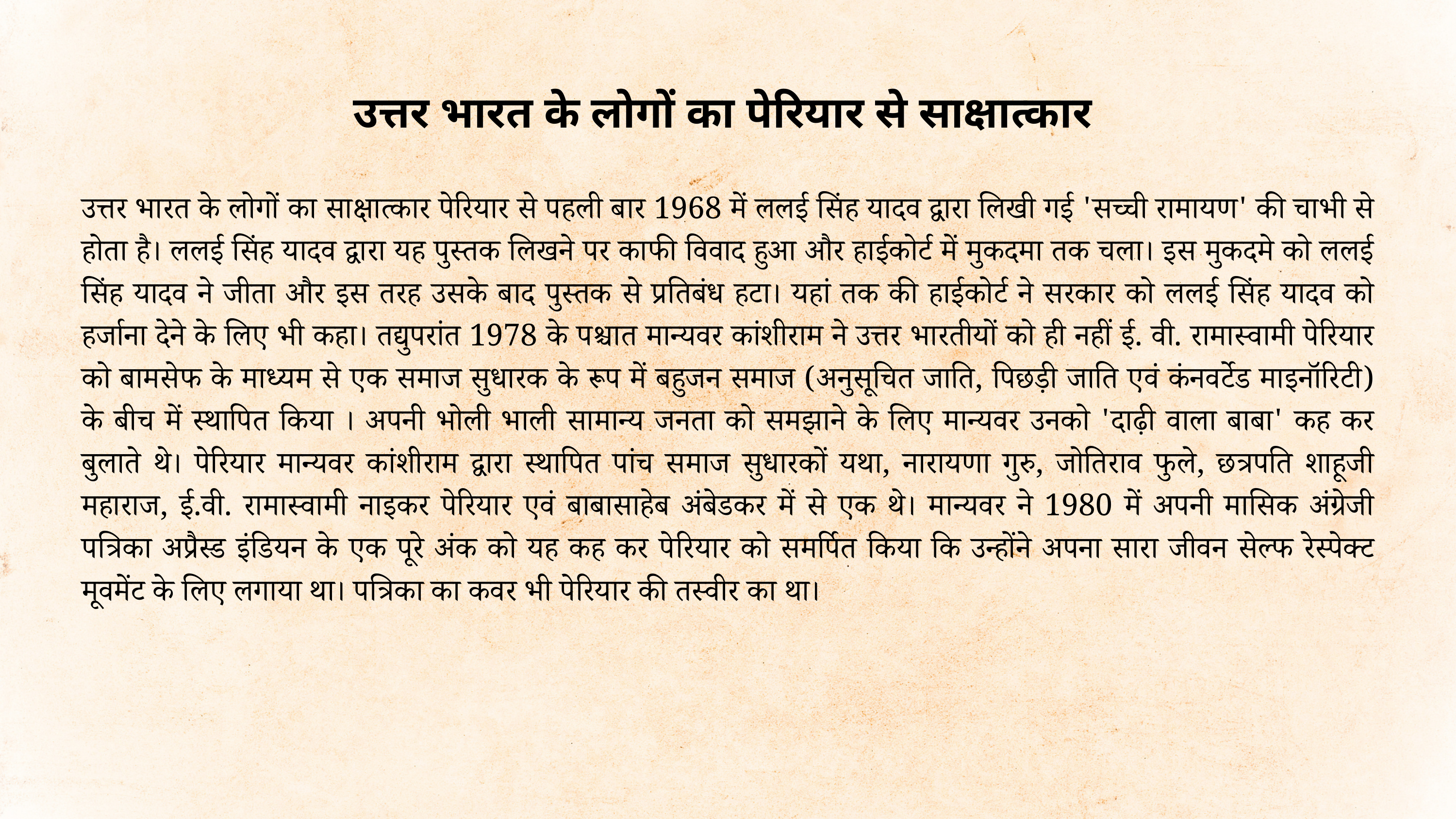

उत्तर भारत के लोगों का पेरियार से साक्षात्कार
उत्तर भारत के लोगों का साक्षात्कार पेरियार से पहली बार 1968 में ललई सिंह यादव द्वारा लिखी गई 'सच्ची रामायण' की चाभी से होता है। ललई सिंह यादव द्वारा यह पुस्तक लिखने पर काफी विवाद हुआ और हाईकोर्ट में मुकदमा तक चला। इस मुकदमे को ललई सिंह यादव ने जीता और इस तरह उसके बाद पुस्तक से प्रतिबंध हटा। यहां तक की हाईकोर्ट ने सरकार को ललई सिंह यादव को हर्जाना देने के लिए भी कहा। तद्युपरांत 1978 के पश्चात मान्यवर कांशीराम ने उत्तर भारतीयों को ही नहीं ई. वी. रामास्वामी पेरियार को बामसेफ के माध्यम से एक समाज सुधारक के रूप में बहुजन समाज (अनुसूचित जाति, पिछड़ी जाति एवं कंनवर्टेड माइनॉरिटी) के बीच में स्थापित किया । अपनी भोली भाली सामान्य जनता को समझाने के लिए मान्यवर उनको 'दाढ़ी वाला बाबा' कह कर बुलाते थे। पेरियार मान्यवर कांशीराम द्वारा स्थापित पांच समाज सुधारकों यथा, नारायणा गुरु, जोतिराव फुले, छत्रपति शाहूजी महाराज, ई.वी. रामास्वामी नाइकर पेरियार एवं बाबासाहेब अंबेडकर में से एक थे। मान्यवर ने 1980 में अपनी मासिक अंग्रेजी पत्रिका अप्रैस्ड इंडियन के एक पूरे अंक को यह कह कर पेरियार को समर्पित किया कि उन्होंने अपना सारा जीवन सेल्फ रेस्पेक्ट मूवमेंट के लिए लगाया था। पत्रिका का कवर भी पेरियार की तस्वीर का था।